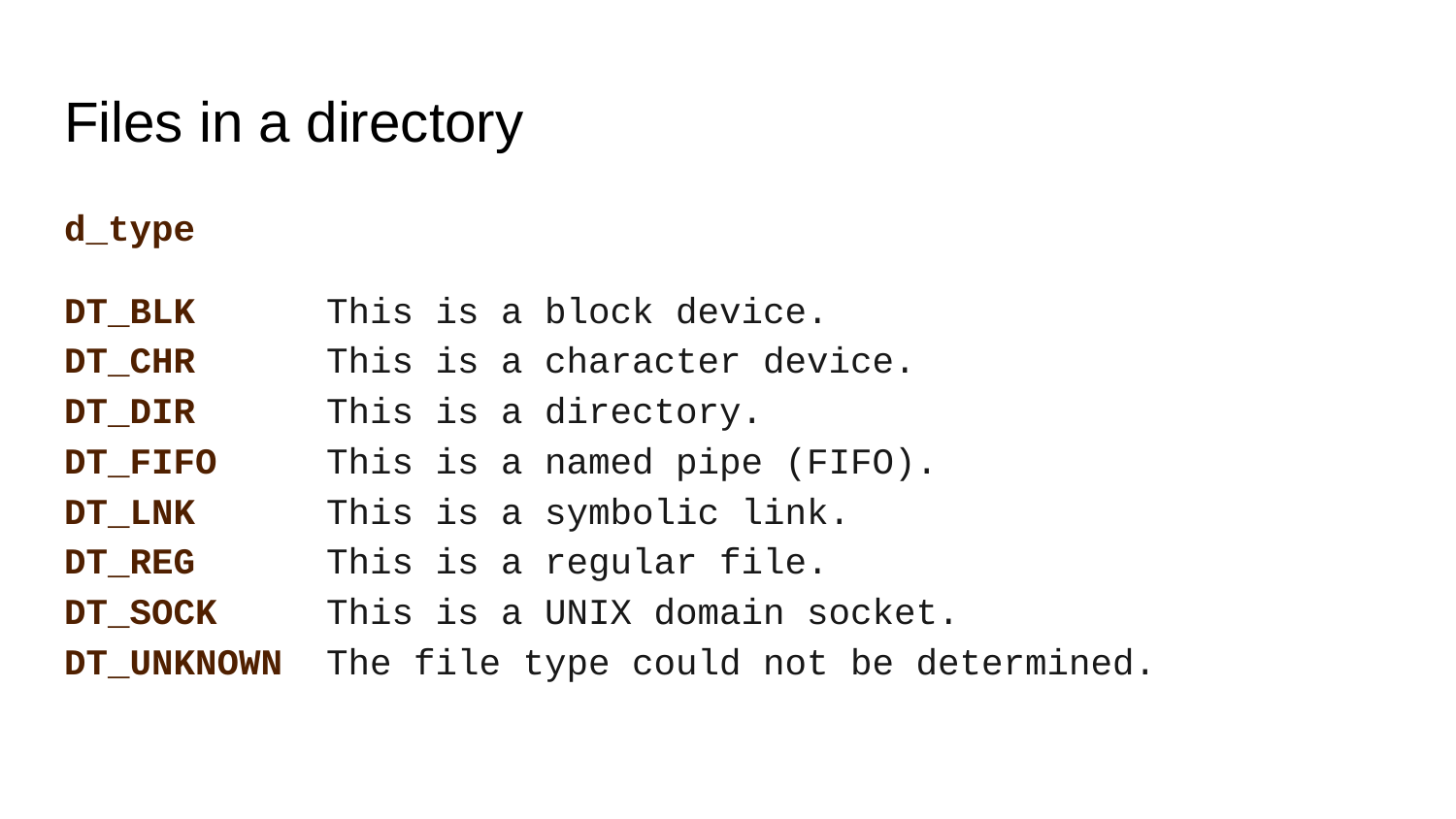

# Files in a directory
d_type
DT_BLK      This is a block device.
DT_CHR      This is a character device.
DT_DIR      This is a directory.
DT_FIFO     This is a named pipe (FIFO).
DT_LNK      This is a symbolic link.
DT_REG      This is a regular file.
DT_SOCK     This is a UNIX domain socket.
DT_UNKNOWN  The file type could not be determined.